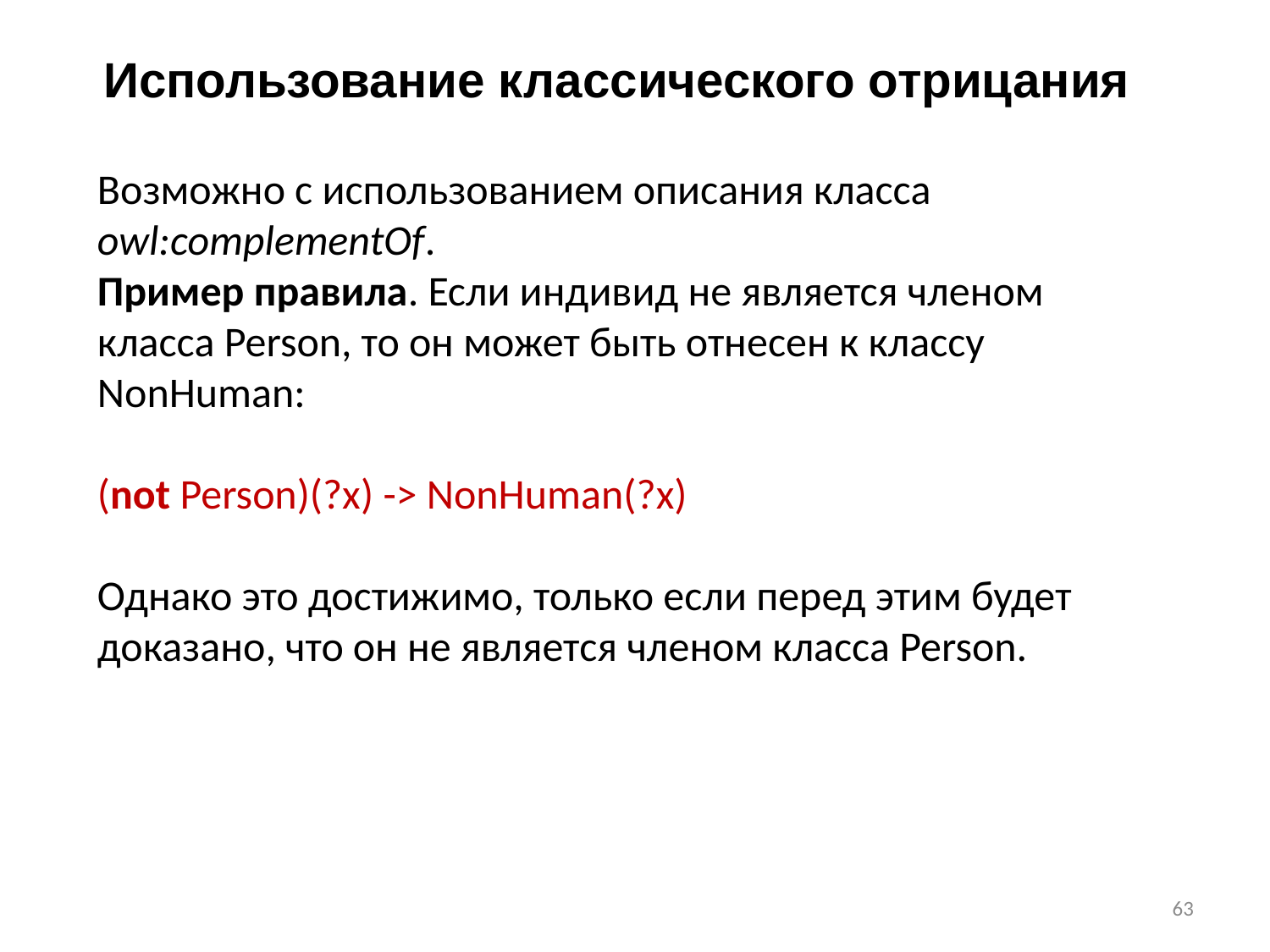

Использование классического отрицания
Возможно с использованием описания класса owl:complementOf.
Пример правила. Если индивид не является членом класса Person, то он может быть отнесен к классу NonHuman:

(not Person)(?x) -> NonHuman(?x)

Однако это достижимо, только если перед этим будет доказано, что он не является членом класса Person.
63